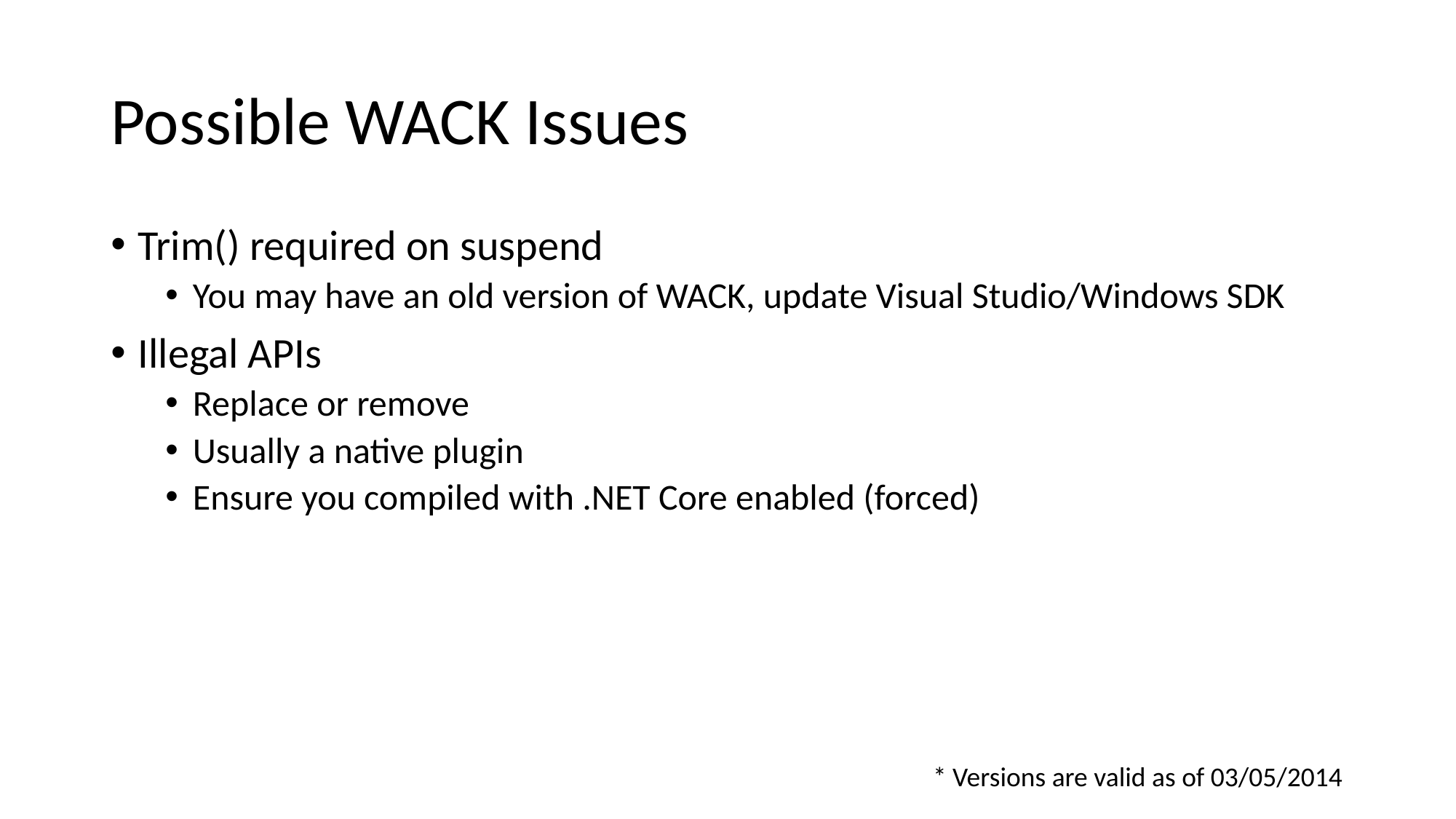

# Possible WACK Issues
Trim() required on suspend
You may have an old version of WACK, update Visual Studio/Windows SDK
Illegal APIs
Replace or remove
Usually a native plugin
Ensure you compiled with .NET Core enabled (forced)
* Versions are valid as of 03/05/2014